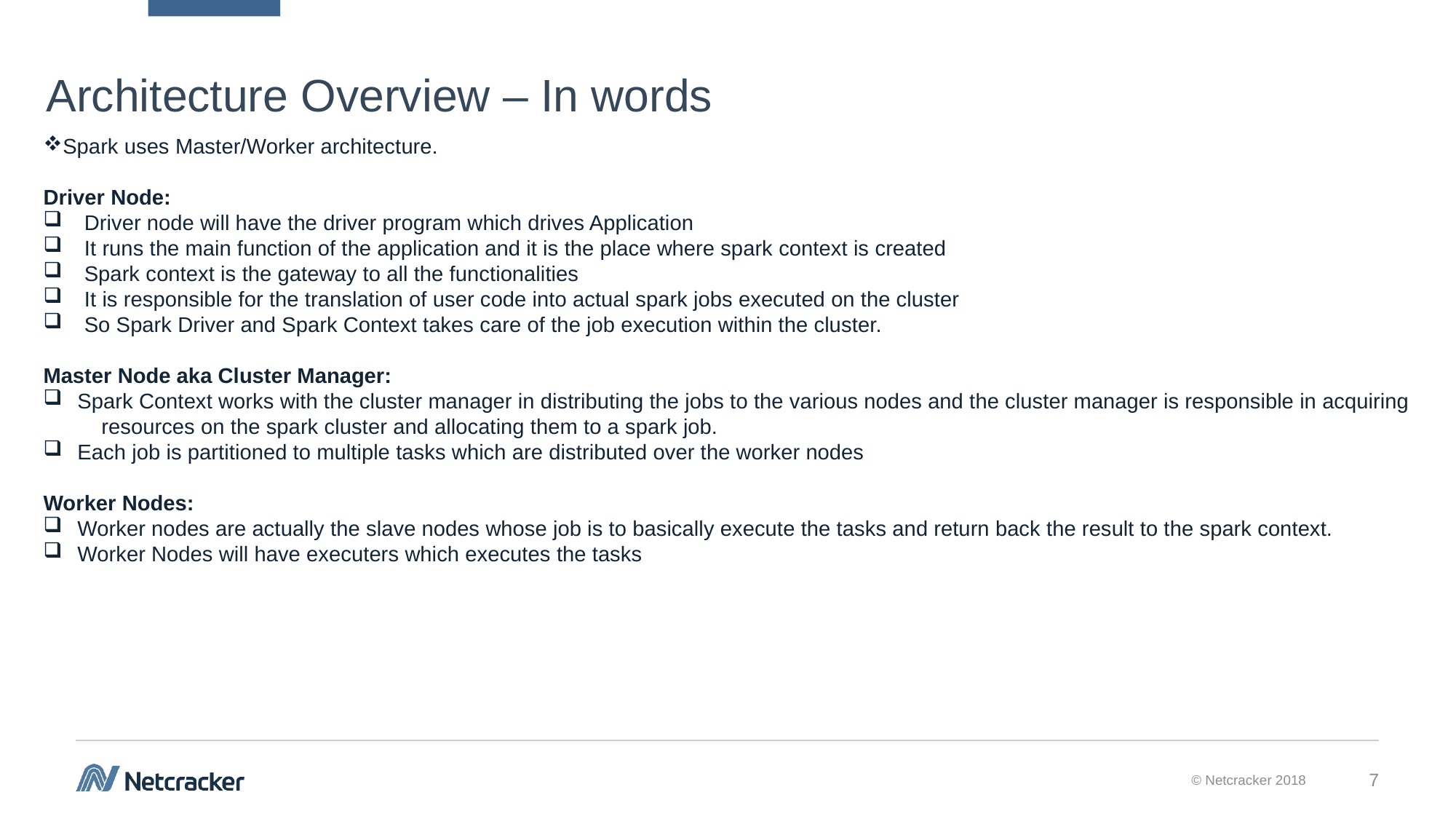

# Architecture Overview – In words
Spark uses Master/Worker architecture.

Driver Node:
Driver node will have the driver program which drives Application
It runs the main function of the application and it is the place where spark context is created
Spark context is the gateway to all the functionalities
It is responsible for the translation of user code into actual spark jobs executed on the cluster
So Spark Driver and Spark Context takes care of the job execution within the cluster.

Master Node aka Cluster Manager:
Spark Context works with the cluster manager in distributing the jobs to the various nodes and the cluster manager is responsible in acquiring     resources on the spark cluster and allocating them to a spark job.
Each job is partitioned to multiple tasks which are distributed over the worker nodes

Worker Nodes:
Worker nodes are actually the slave nodes whose job is to basically execute the tasks and return back the result to the spark context.
Worker Nodes will have executers which executes the tasks